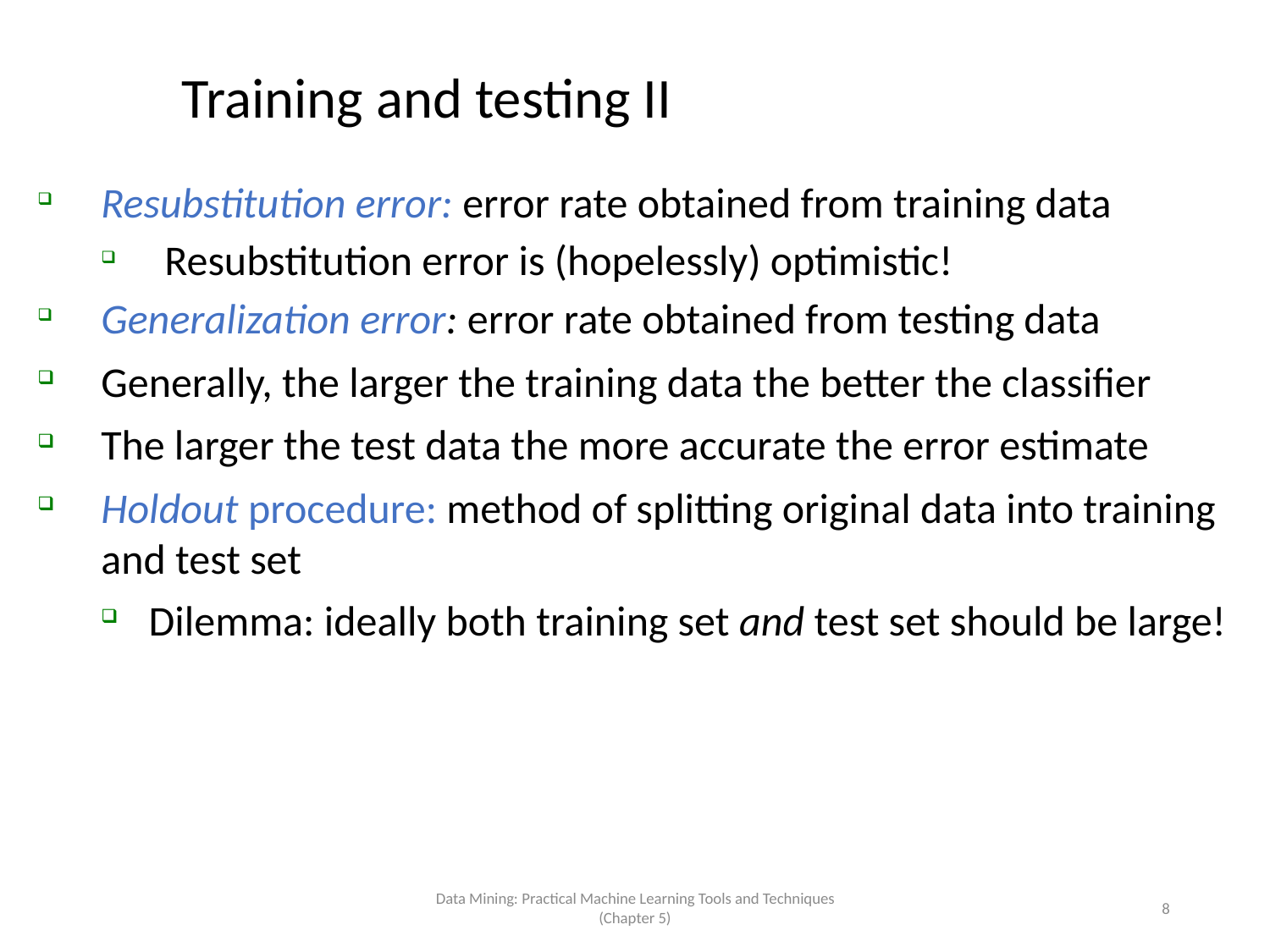

Training and testing II
Resubstitution error: error rate obtained from training data
Resubstitution error is (hopelessly) optimistic!
Generalization error: error rate obtained from testing data
Generally, the larger the training data the better the classifier
The larger the test data the more accurate the error estimate
Holdout procedure: method of splitting original data into training and test set
Dilemma: ideally both training set and test set should be large!
Data Mining: Practical Machine Learning Tools and Techniques (Chapter 5)
8